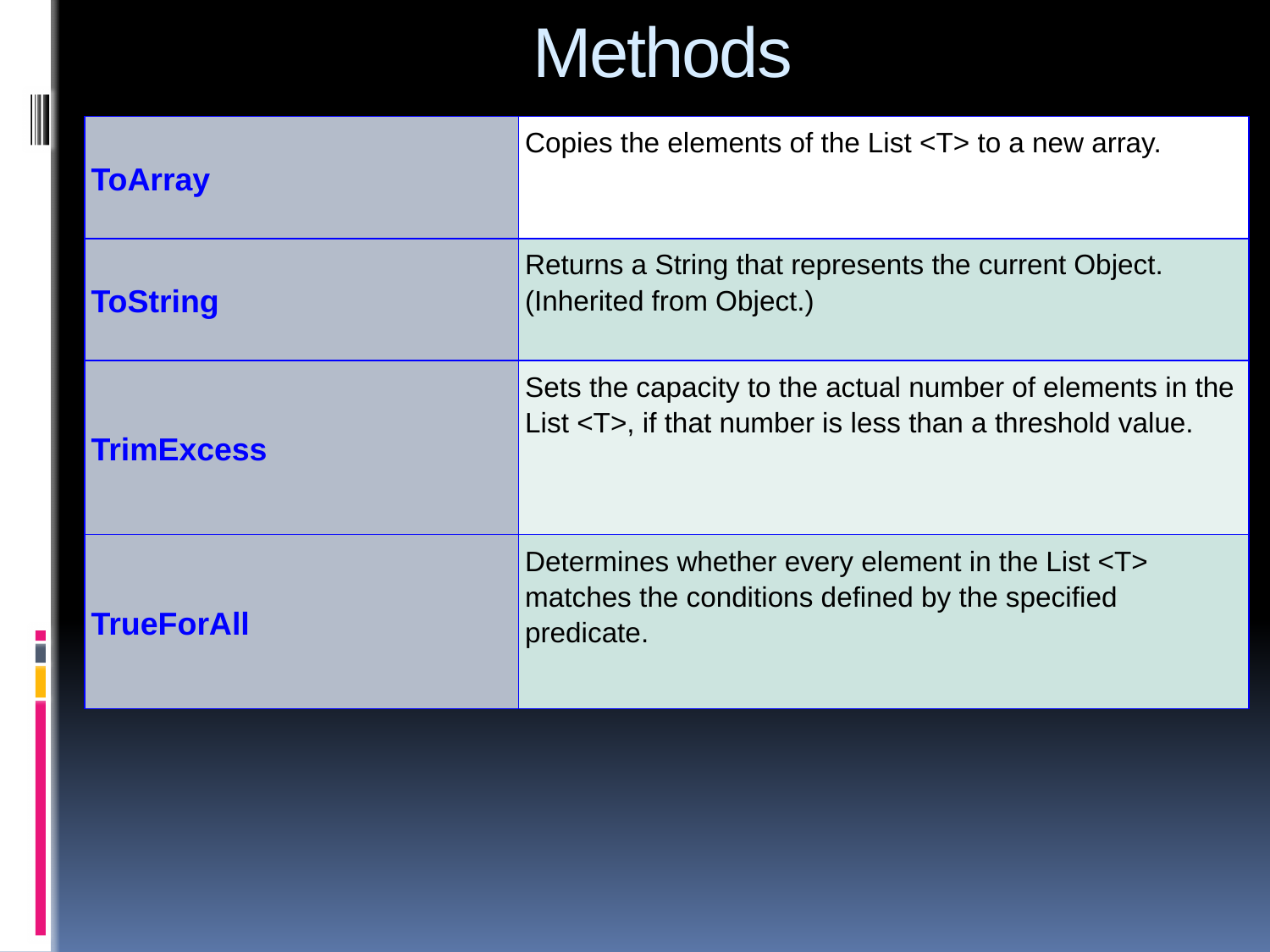

# Methods
| ToArray | Copies the elements of the List <T> to a new array. |
| --- | --- |
| ToString | Returns a String that represents the current Object. (Inherited from Object.) |
| TrimExcess | Sets the capacity to the actual number of elements in the List <T>, if that number is less than a threshold value. |
| TrueForAll | Determines whether every element in the List <T> matches the conditions defined by the specified predicate. |